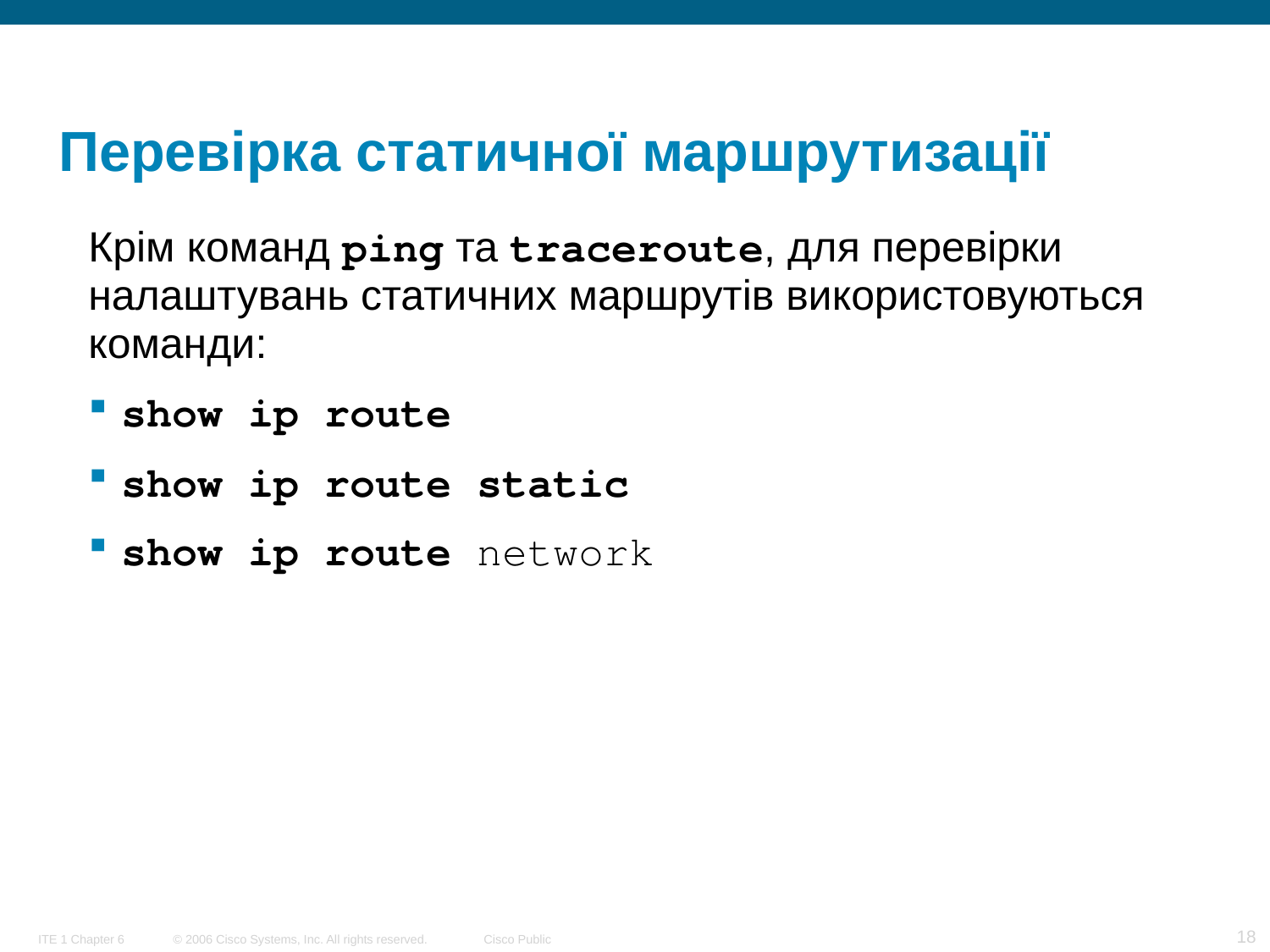

# Перевірка статичної маршрутизації
Крім команд ping та traceroute, для перевірки налаштувань статичних маршрутів використовуються команди:
show ip route
show ip route static
show ip route network